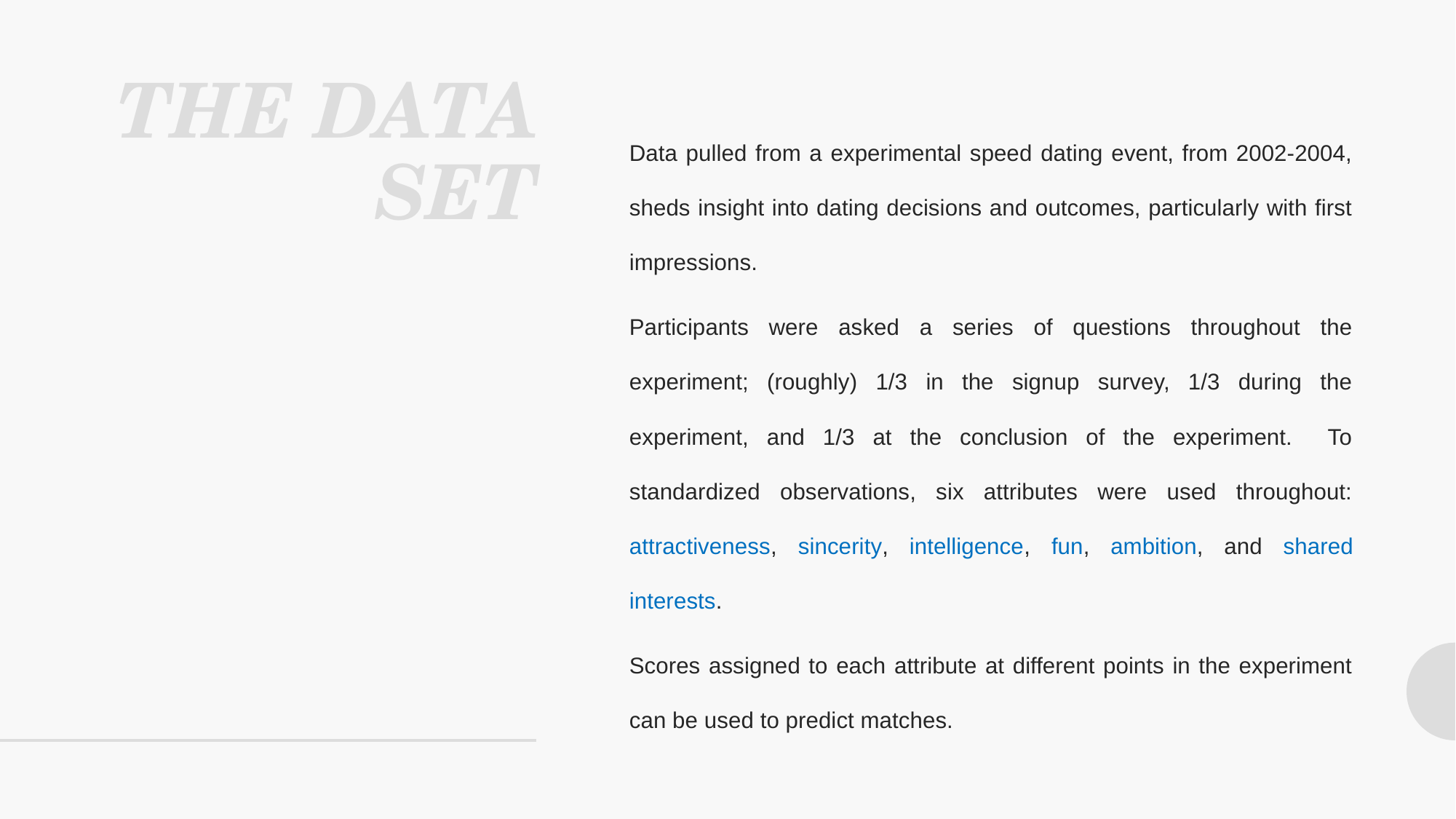

# THE DATA SET

Data pulled from a experimental speed dating event, from 2002-2004, sheds insight into dating decisions and outcomes, particularly with first impressions.
Participants were asked a series of questions throughout the experiment; (roughly) 1/3 in the signup survey, 1/3 during the experiment, and 1/3 at the conclusion of the experiment.  To standardized observations, six attributes were used throughout: attractiveness, sincerity, intelligence, fun, ambition, and shared interests.
Scores assigned to each attribute at different points in the experiment can be used to predict matches.